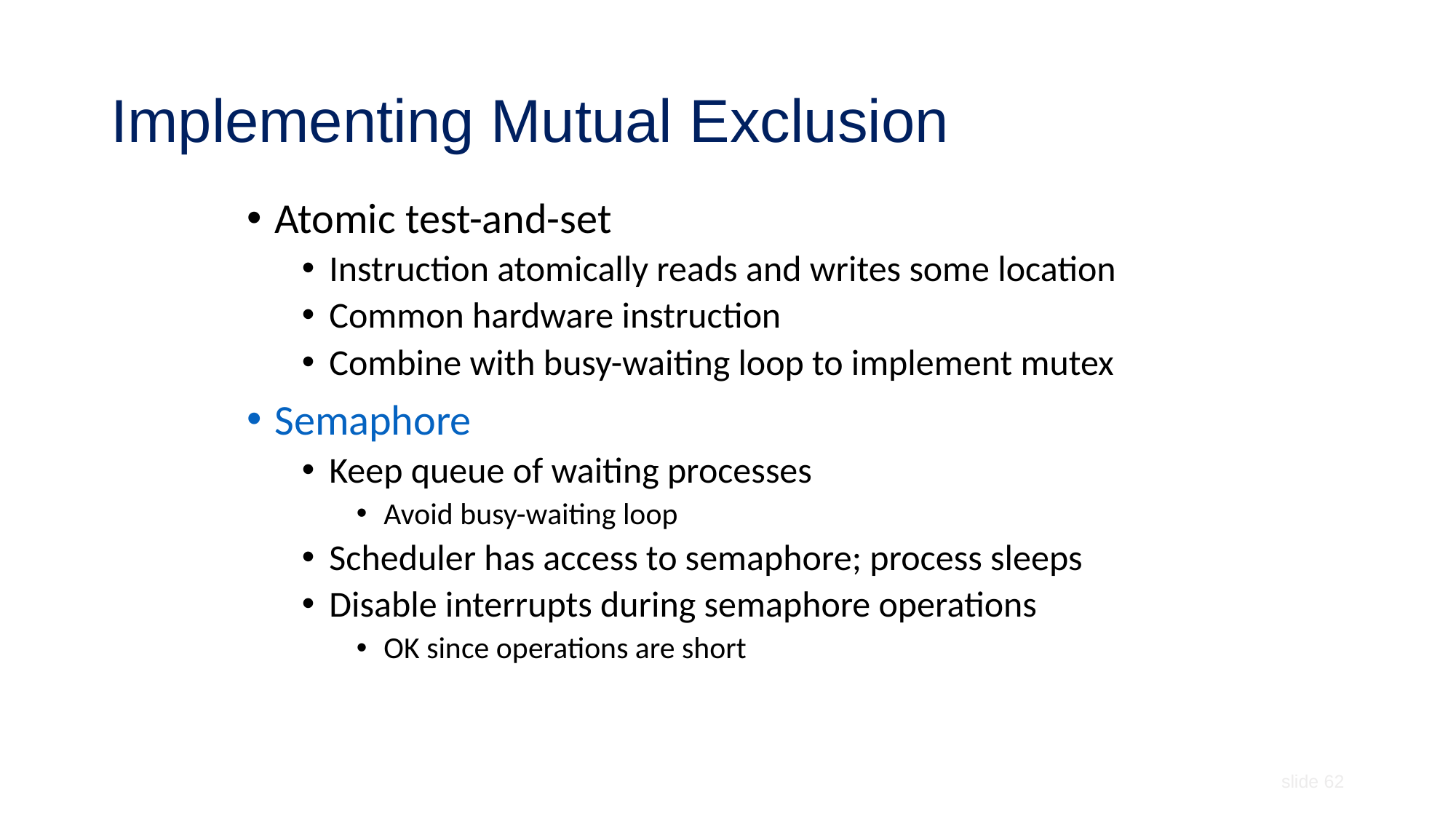

# Implementing Mutual Exclusion
Atomic test-and-set
Instruction atomically reads and writes some location
Common hardware instruction
Combine with busy-waiting loop to implement mutex
Semaphore
Keep queue of waiting processes
Avoid busy-waiting loop
Scheduler has access to semaphore; process sleeps
Disable interrupts during semaphore operations
OK since operations are short
slide 62